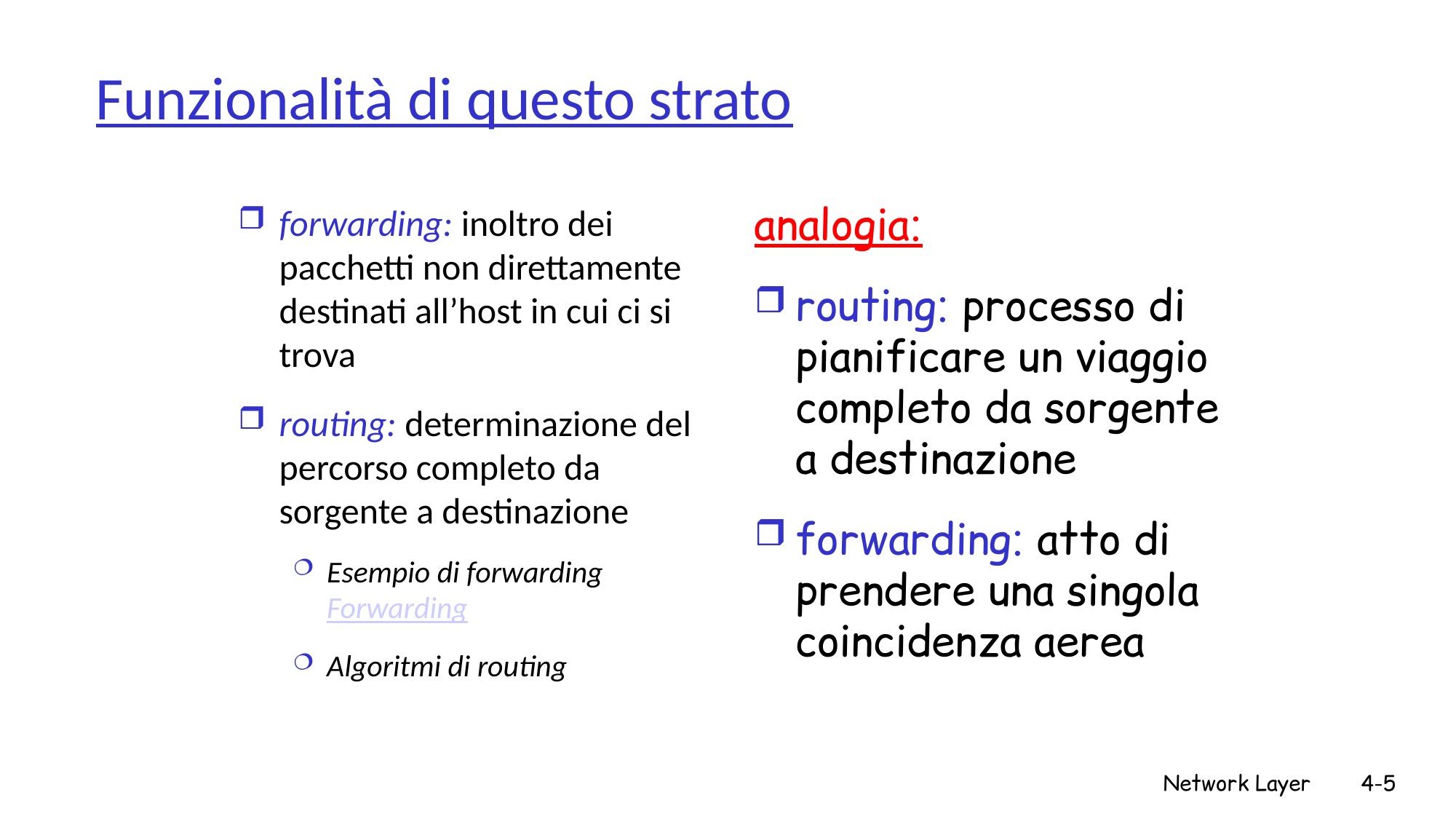

# Funzionalità di questo strato
analogia:
routing: processo di pianificare un viaggio completo da sorgente a destinazione
forwarding: atto di prendere una singola coincidenza aerea

forwarding: inoltro dei pacchetti non direttamente destinati all’host in cui ci si trova
routing: determinazione del percorso completo da sorgente a destinazione
Esempio di forwarding
Forwarding
Algoritmi di routing

Network Layer
4-5